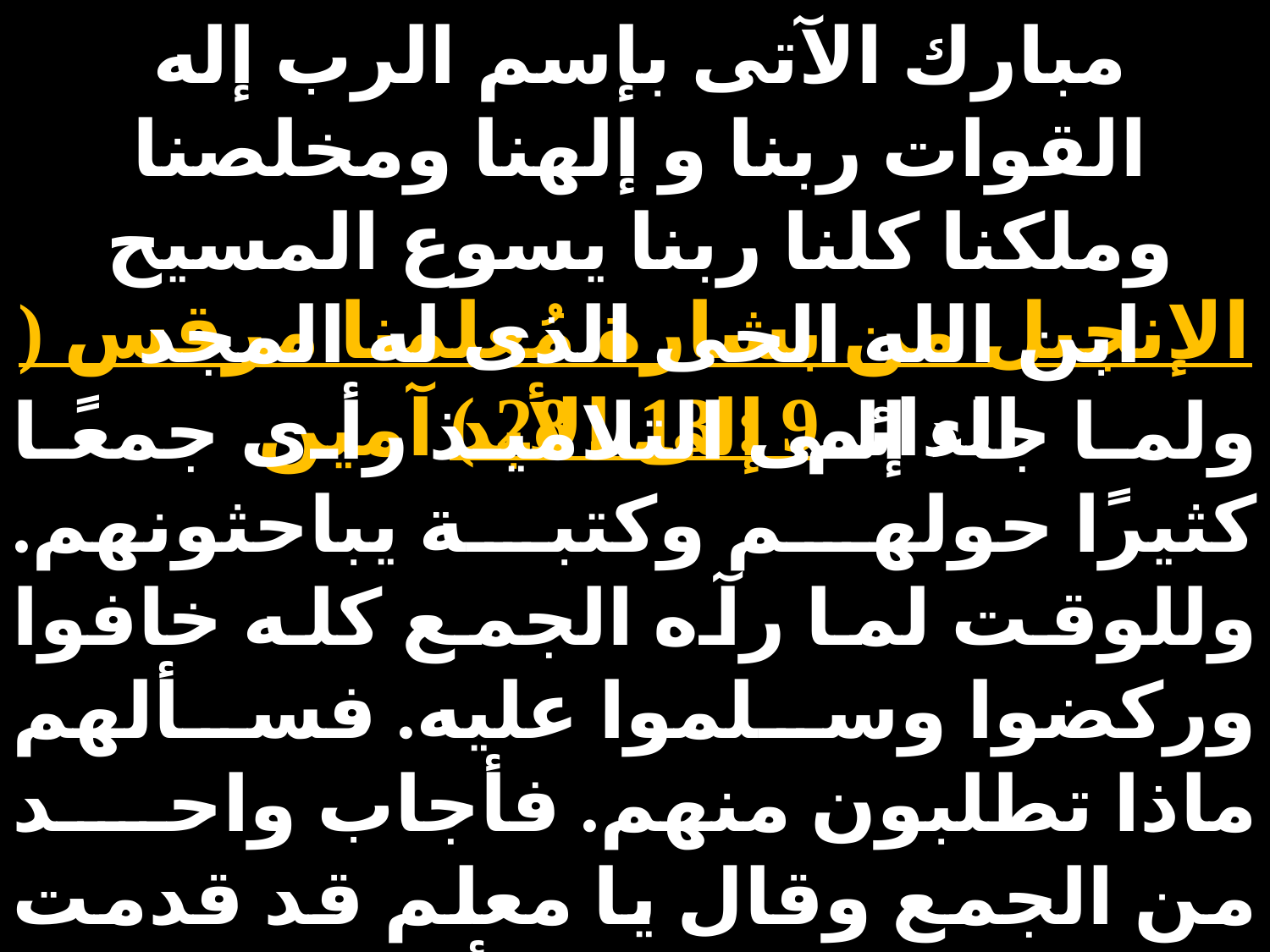

مبارك الآتى بإسم الرب إله القوات ربنا و إلهنا ومخلصنا وملكنا كلنا ربنا يسوع المسيح ابن الله الحى الذى له المجد الدائم  إلى الأبد آمين
الإنجيل من بشارة مُعلمنا مرقس ( 9 : 13 ـ 28 )
ولما جاء إلى التلاميذ رأى جمعًا كثيرًا حولهم وكتبة يباحثونهم. وللوقت لما رآه الجمع كله خافوا وركضوا وسلموا عليه. فسألهم ماذا تطلبون منهم. فأجاب واحد من الجمع وقال يا معلم قد قدمت ابنى اليك وبه روح أبكم. وحيثما يدركه يصرعه فيزبد ويصرف بأسنانه وييبس. فقلت لتلاميذك أن